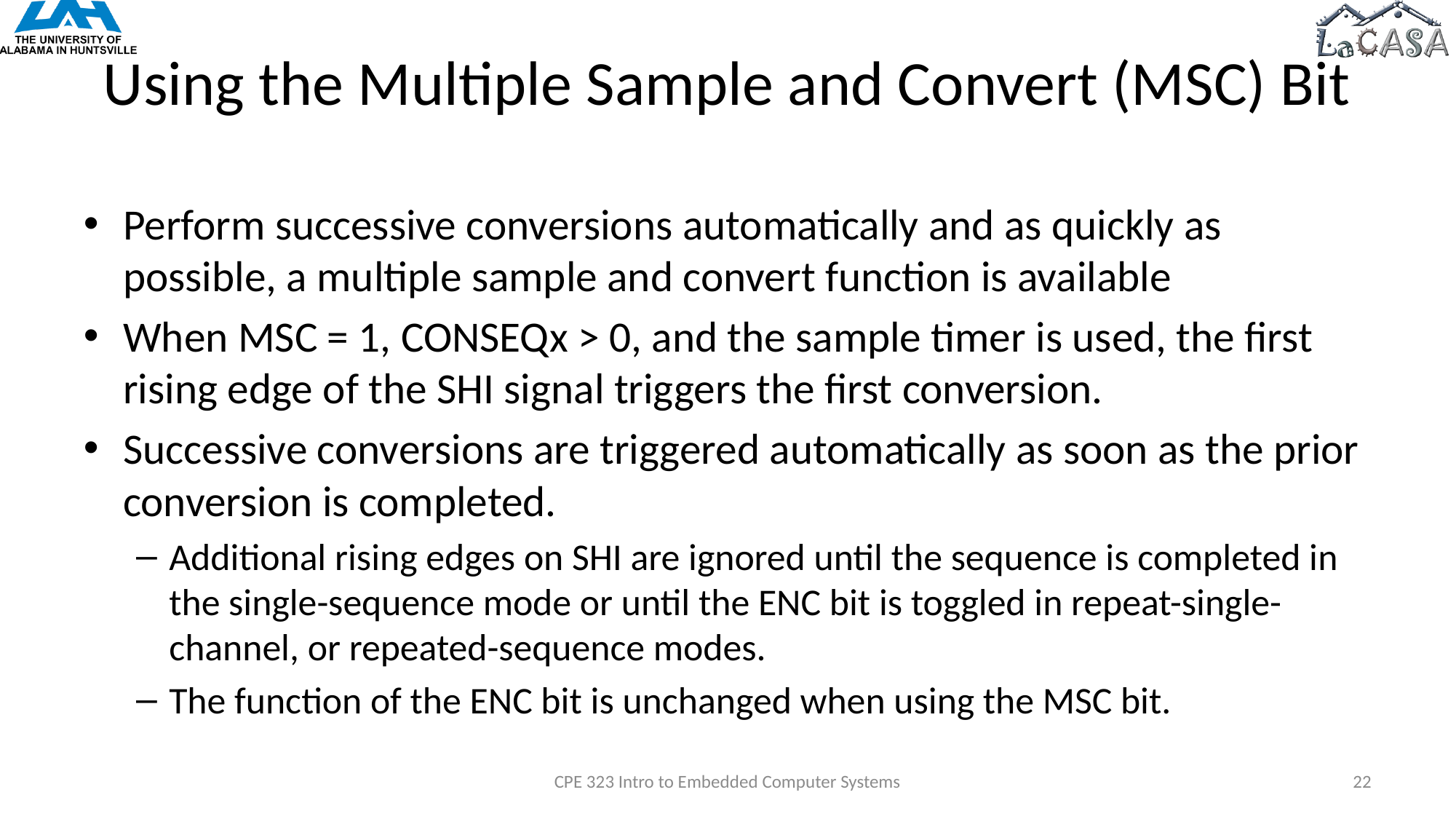

# Using the Multiple Sample and Convert (MSC) Bit
Perform successive conversions automatically and as quickly as possible, a multiple sample and convert function is available
When MSC = 1, CONSEQx > 0, and the sample timer is used, the first rising edge of the SHI signal triggers the first conversion.
Successive conversions are triggered automatically as soon as the prior conversion is completed.
Additional rising edges on SHI are ignored until the sequence is completed in the single-sequence mode or until the ENC bit is toggled in repeat-single-channel, or repeated-sequence modes.
The function of the ENC bit is unchanged when using the MSC bit.
CPE 323 Intro to Embedded Computer Systems
22